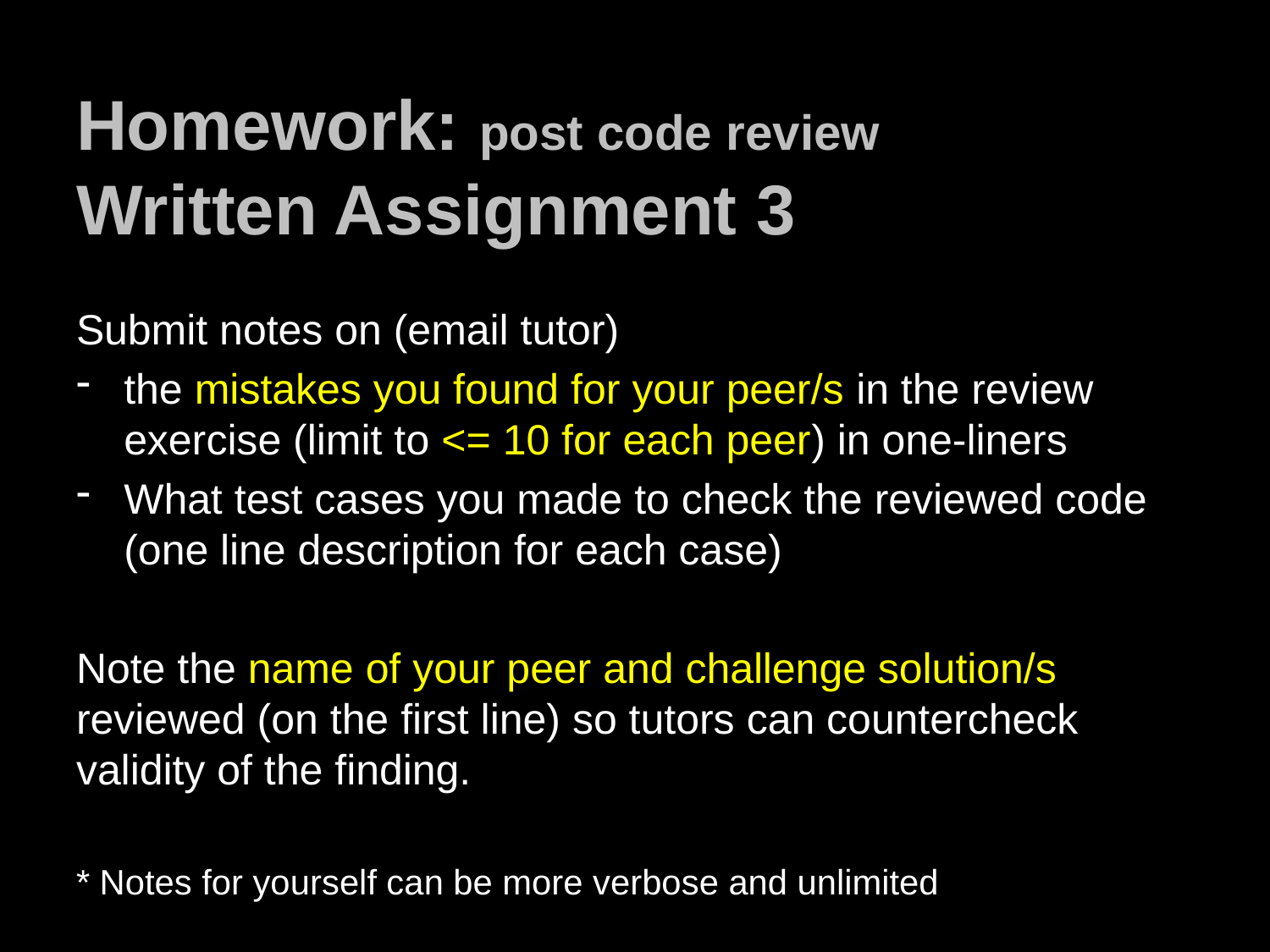

# Homework: post code review Written Assignment 3
Submit notes on (email tutor)
the mistakes you found for your peer/s in the review exercise (limit to <= 10 for each peer) in one-liners
What test cases you made to check the reviewed code (one line description for each case)

Note the name of your peer and challenge solution/s reviewed (on the first line) so tutors can countercheck validity of the finding.

* Notes for yourself can be more verbose and unlimited